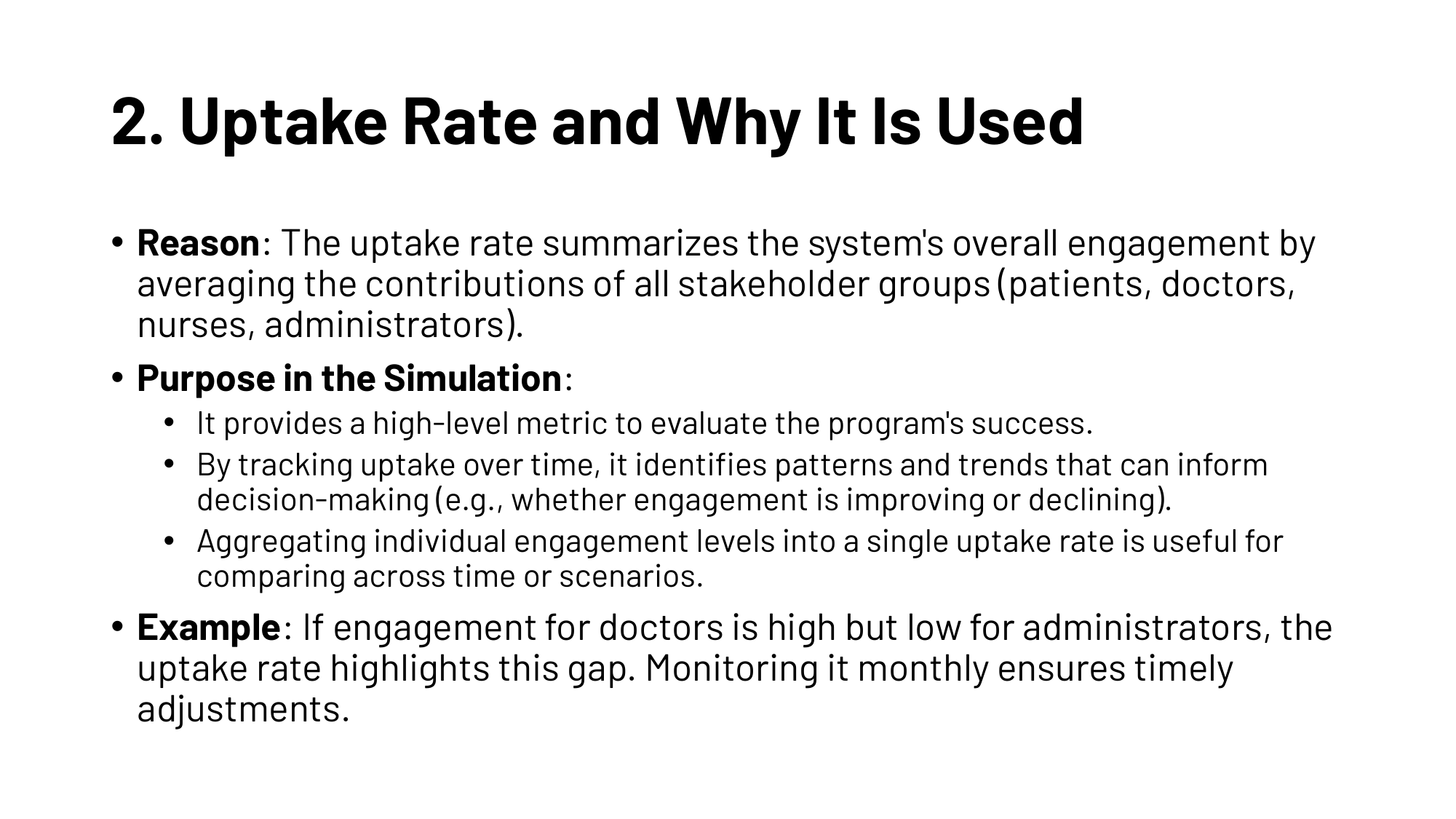

# 2. Uptake Rate and Why It Is Used
Reason: The uptake rate summarizes the system's overall engagement by averaging the contributions of all stakeholder groups (patients, doctors, nurses, administrators).
Purpose in the Simulation:
It provides a high-level metric to evaluate the program's success.
By tracking uptake over time, it identifies patterns and trends that can inform decision-making (e.g., whether engagement is improving or declining).
Aggregating individual engagement levels into a single uptake rate is useful for comparing across time or scenarios.
Example: If engagement for doctors is high but low for administrators, the uptake rate highlights this gap. Monitoring it monthly ensures timely adjustments.